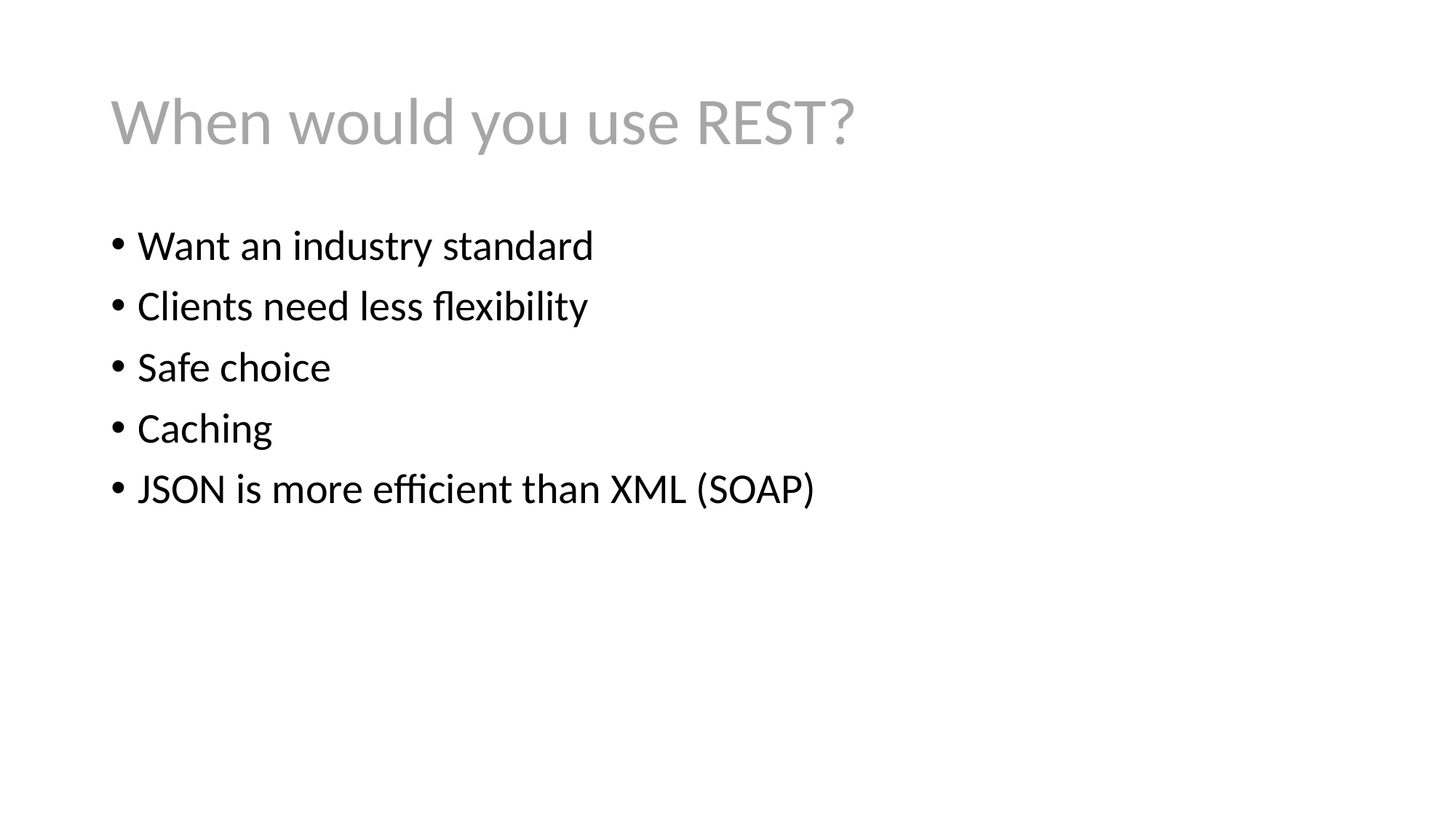

# When would you use REST?
Want an industry standard
Clients need less flexibility
Safe choice
Caching
JSON is more efficient than XML (SOAP)